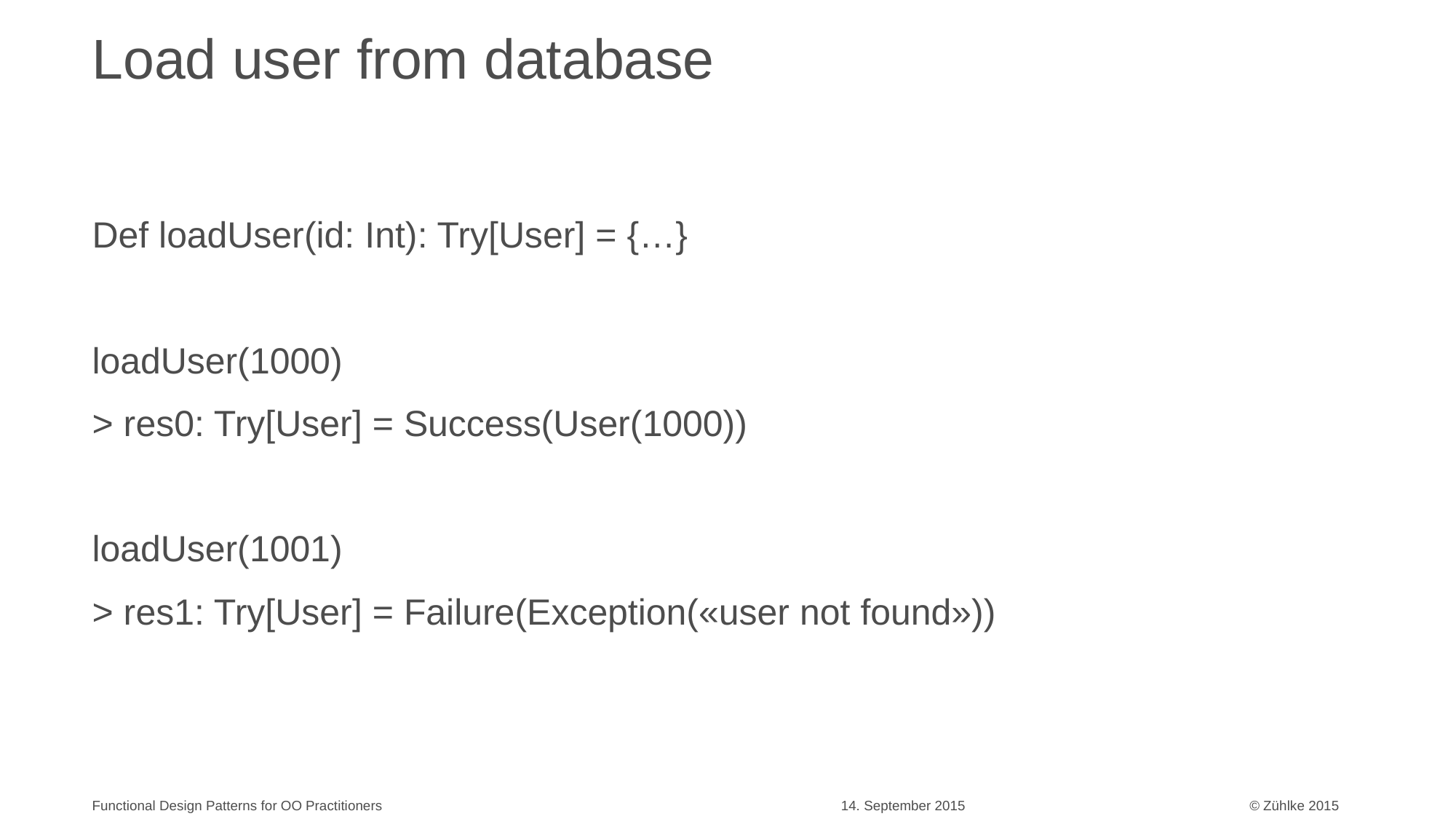

# Load user from database

Def loadUser(id: Int): Try[User] = {…}

loadUser(1000)
> res0: Try[User] = Success(User(1000))

loadUser(1001)
> res1: Try[User] = Failure(Exception(«user not found»))

Functional Design Patterns for OO Practitioners
14. September 2015